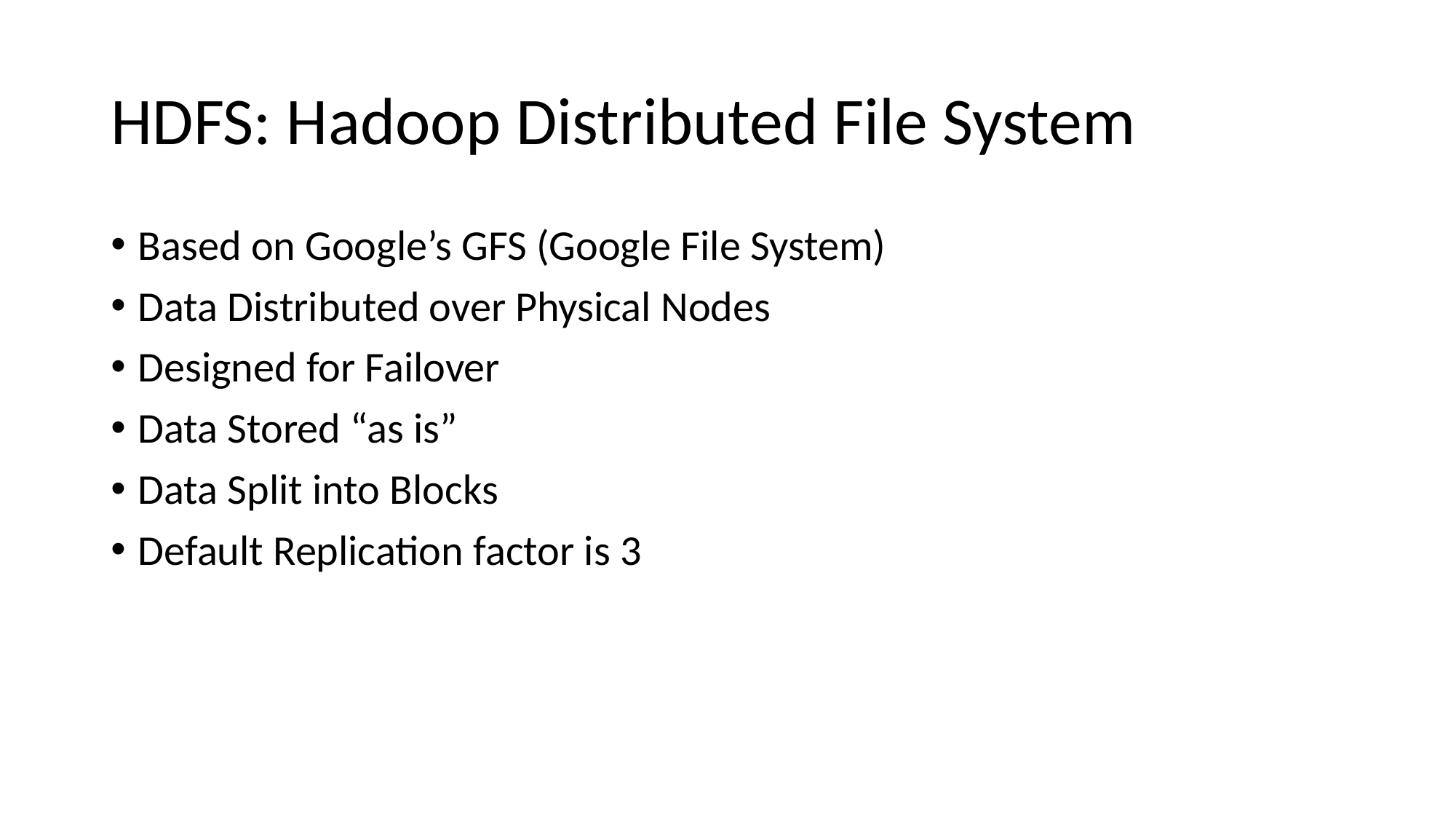

# HDFS: Hadoop Distributed File System
Based on Google’s GFS (Google File System)
Data Distributed over Physical Nodes
Designed for Failover
Data Stored “as is”
Data Split into Blocks
Default Replication factor is 3